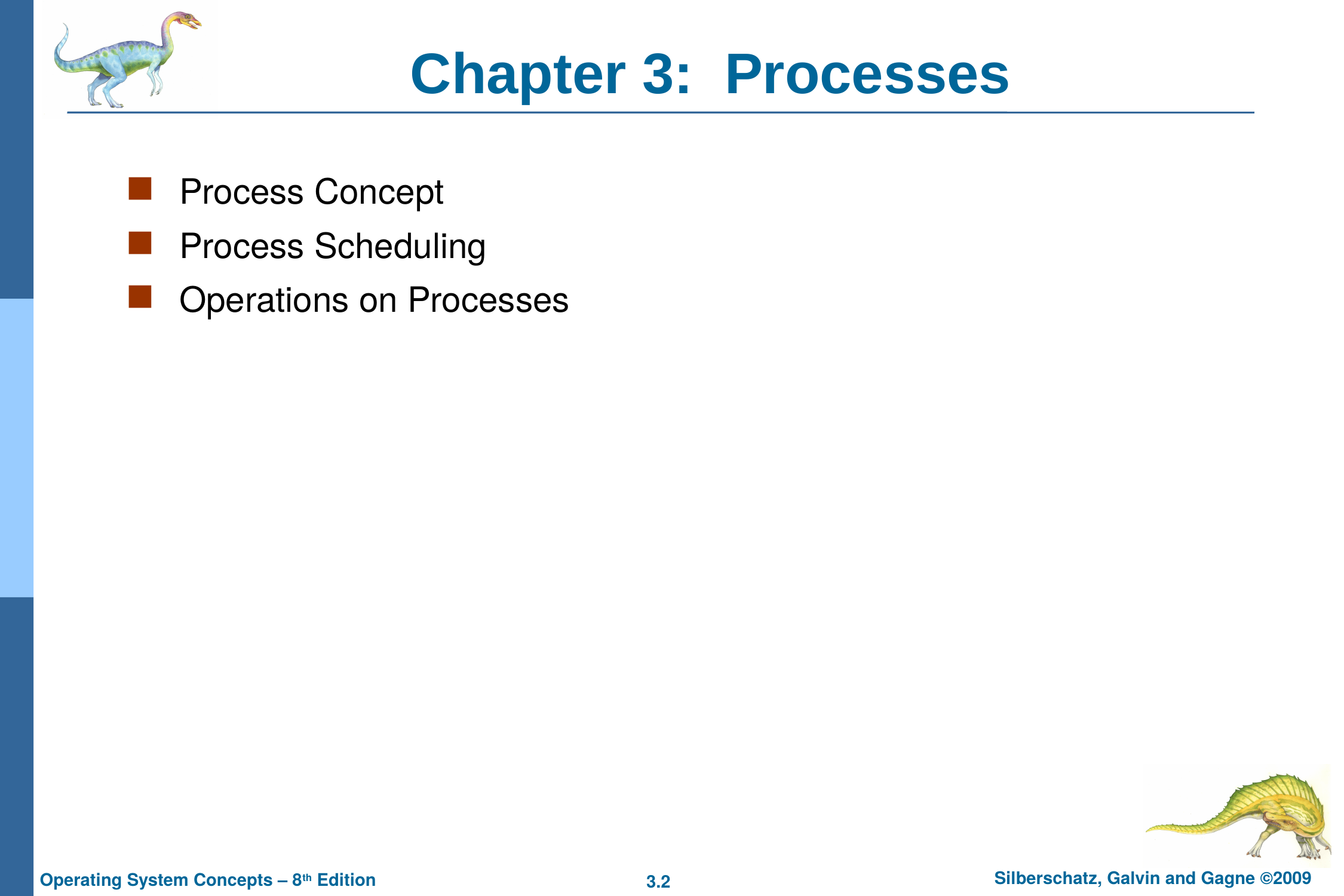

# Chapter 3:  Processes
Process Concept
Process Scheduling
Operations on Processes